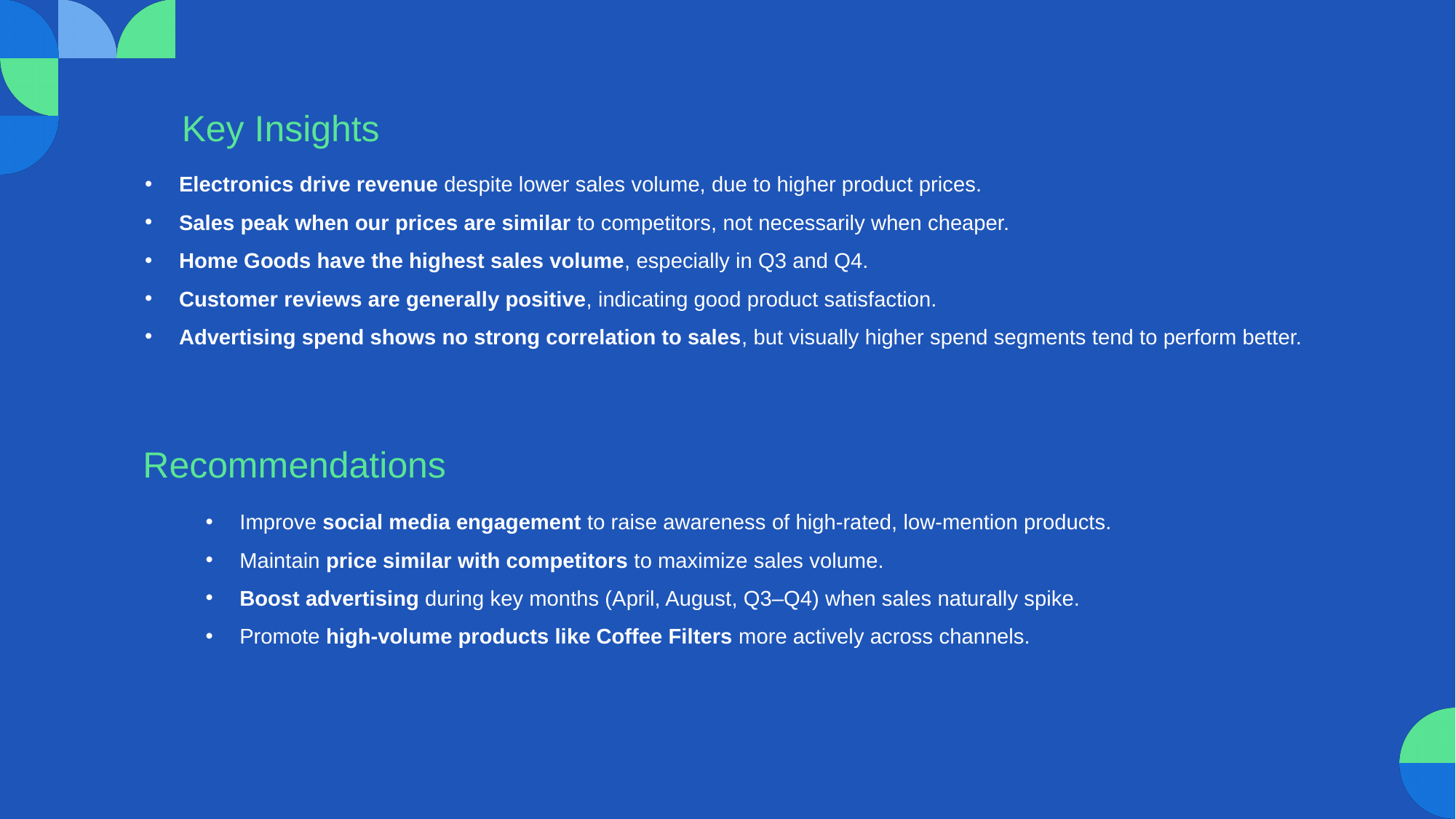

# Key Insights

Electronics drive revenue despite lower sales volume, due to higher product prices.
Sales peak when our prices are similar to competitors, not necessarily when cheaper.
Home Goods have the highest sales volume, especially in Q3 and Q4.
Customer reviews are generally positive, indicating good product satisfaction.
Advertising spend shows no strong correlation to sales, but visually higher spend segments tend to perform better.

Recommendations
Improve social media engagement to raise awareness of high-rated, low-mention products.
Maintain price similar with competitors to maximize sales volume.
Boost advertising during key months (April, August, Q3–Q4) when sales naturally spike.
Promote high-volume products like Coffee Filters more actively across channels.